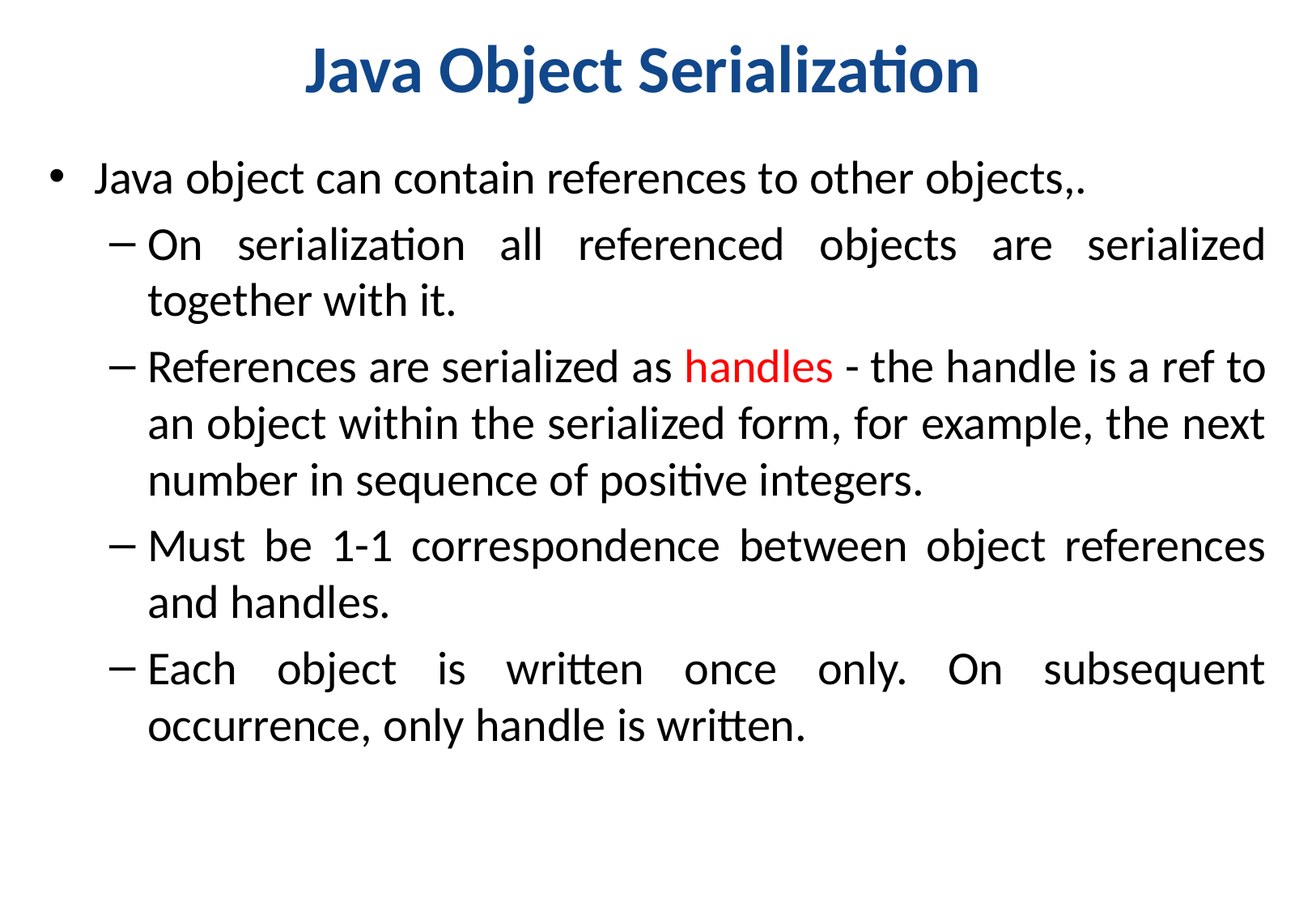

# Java Object Serialization
Java object can contain references to other objects,.
On serialization all referenced objects are serialized together with it.
References are serialized as handles - the handle is a ref to an object within the serialized form, for example, the next number in sequence of positive integers.
Must be 1-1 correspondence between object references and handles.
Each object is written once only. On subsequent occurrence, only handle is written.